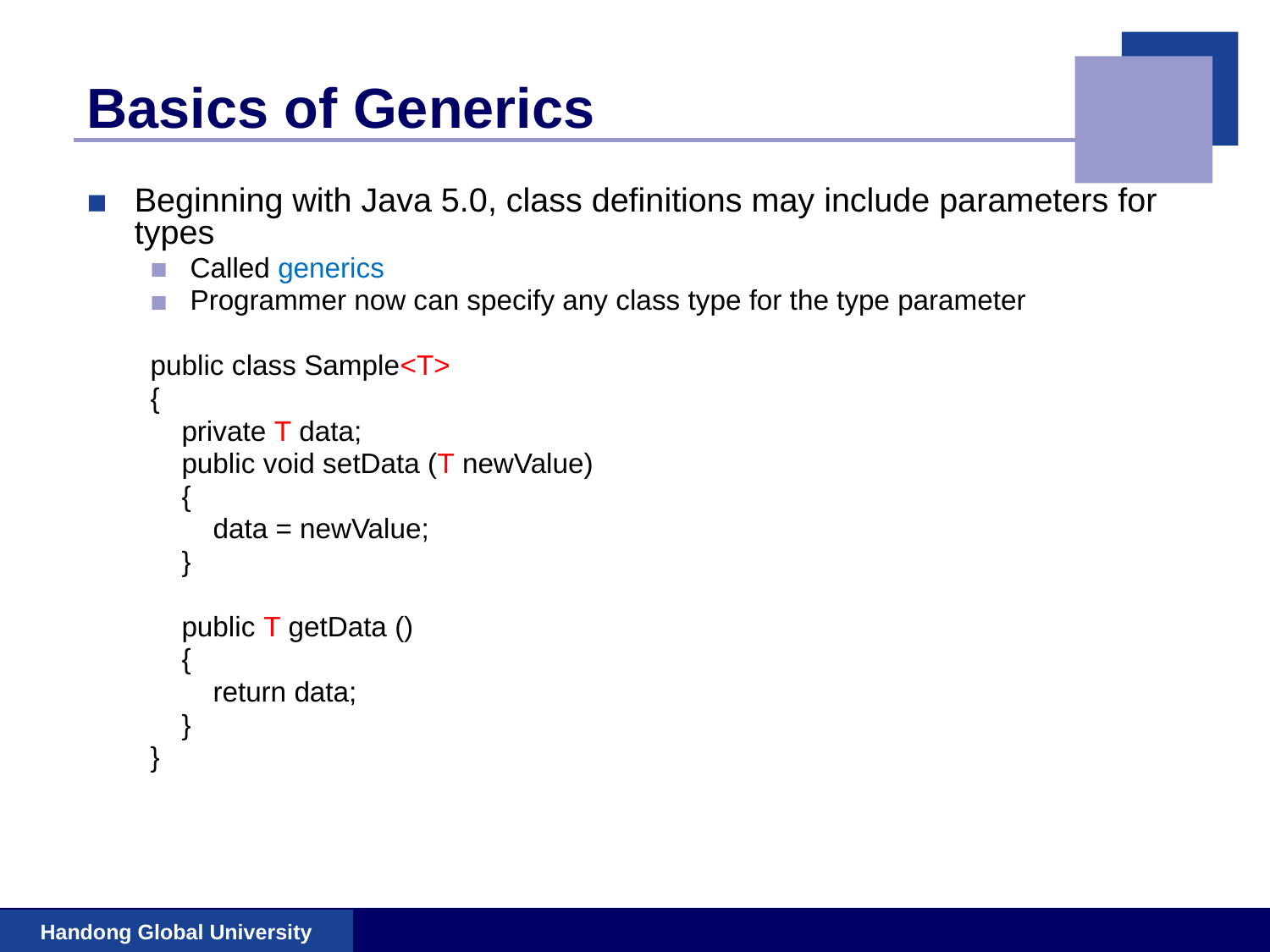

# Basics of Generics
Beginning with Java 5.0, class definitions may include parameters for types
Called generics
Programmer now can specify any class type for the type parameter

public class Sample<T>
{
    private T data;
    public void setData (T newValue)
    {
        data = newValue;
    }

    public T getData ()
    {
        return data;
    }
}